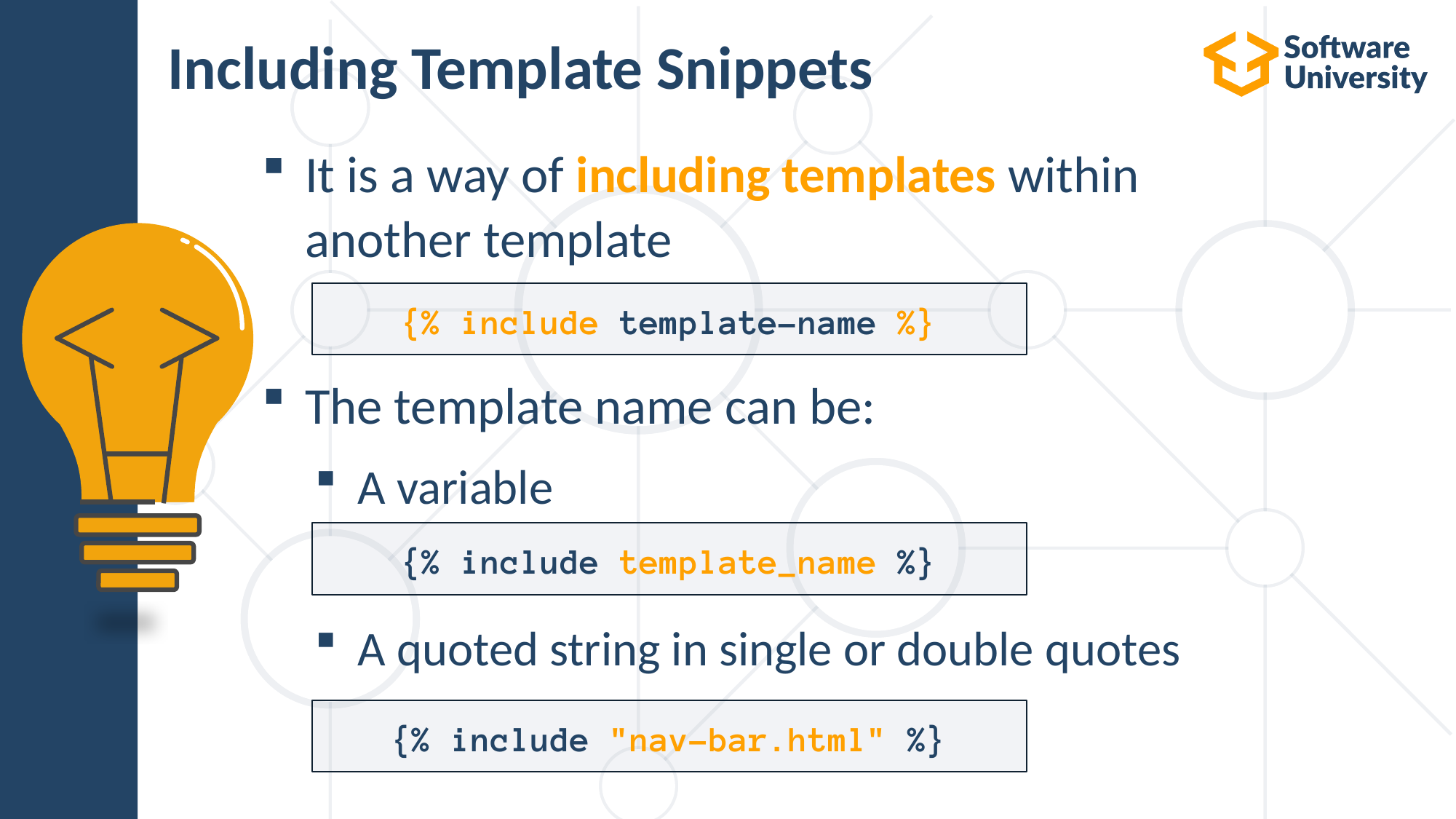

# Including Template Snippets
It is a way of including templates within
another template

The template name can be:
A variable

A quoted string in single or double quotes
{% include template-name %}
{% include template_name %}
{% include "nav-bar.html" %}